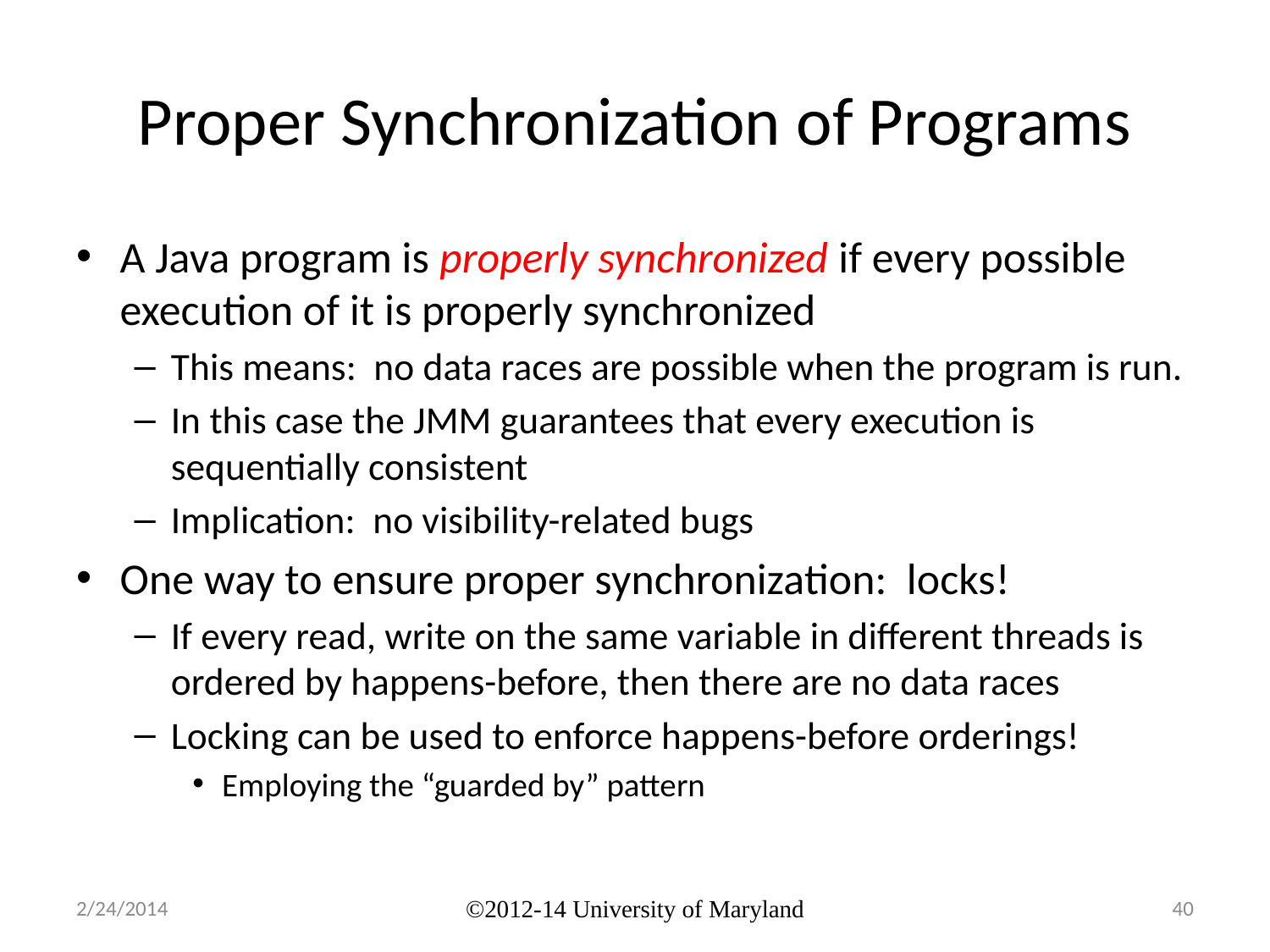

# Proper Synchronization of Programs
A Java program is properly synchronized if every possible execution of it is properly synchronized
This means:  no data races are possible when the program is run.
In this case the JMM guarantees that every execution is sequentially consistent
Implication:  no visibility-related bugs
One way to ensure proper synchronization:  locks!
If every read, write on the same variable in different threads is ordered by happens-before, then there are no data races
Locking can be used to enforce happens-before orderings!
Employing the “guarded by” pattern
2/24/2014
©2012-14 University of Maryland
40